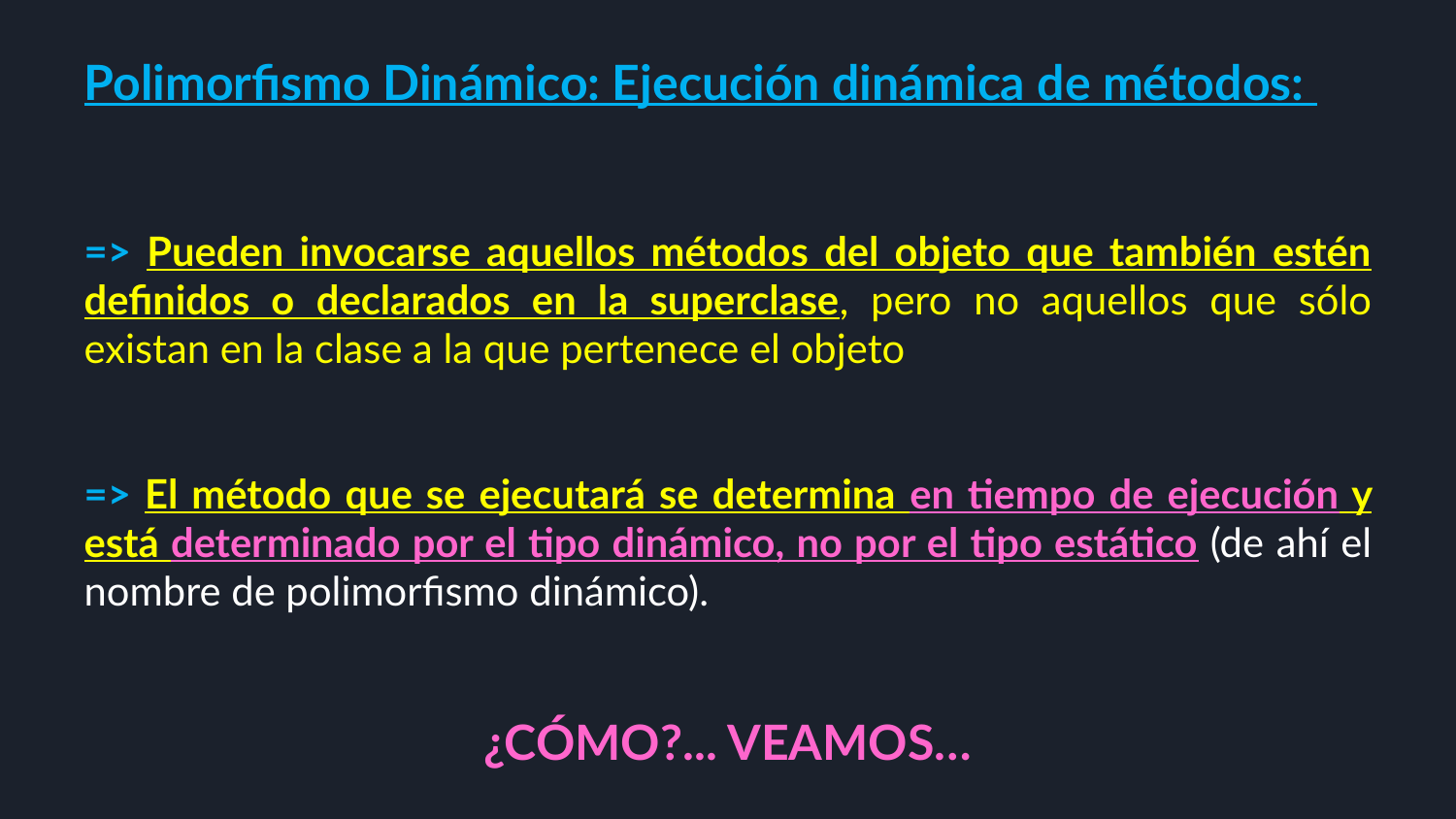

Polimorfismo Dinámico: Ejecución dinámica de métodos:

=> Pueden invocarse aquellos métodos del objeto que también estén definidos o declarados en la superclase, pero no aquellos que sólo existan en la clase a la que pertenece el objeto

=> El método que se ejecutará se determina en tiempo de ejecución y está determinado por el tipo dinámico, no por el tipo estático (de ahí el nombre de polimorfismo dinámico).

¿CÓMO?... VEAMOS…